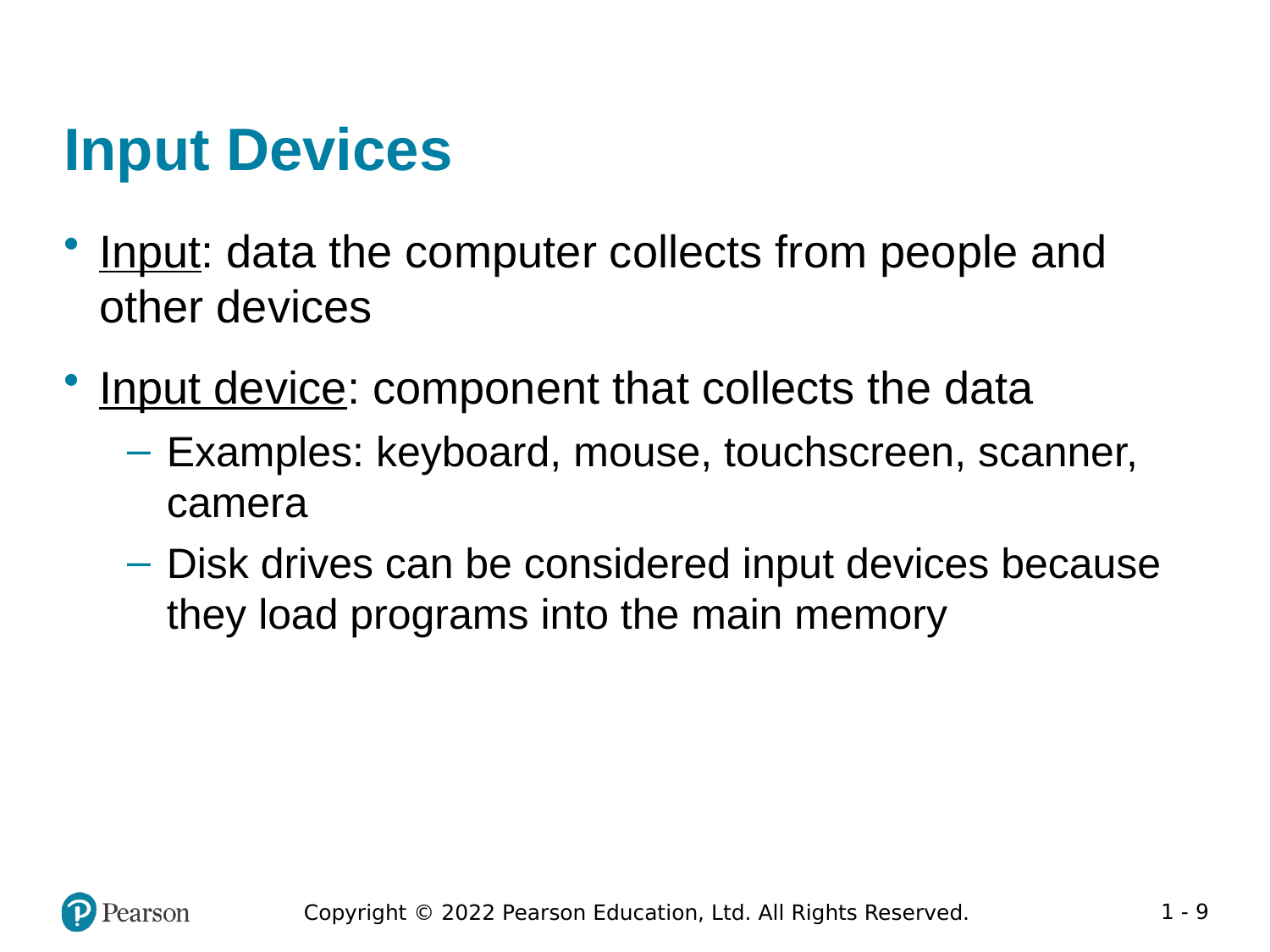

# Input Devices
Input: data the computer collects from people and other devices
Input device: component that collects the data
Examples: keyboard, mouse, touchscreen, scanner, camera
Disk drives can be considered input devices because they load programs into the main memory